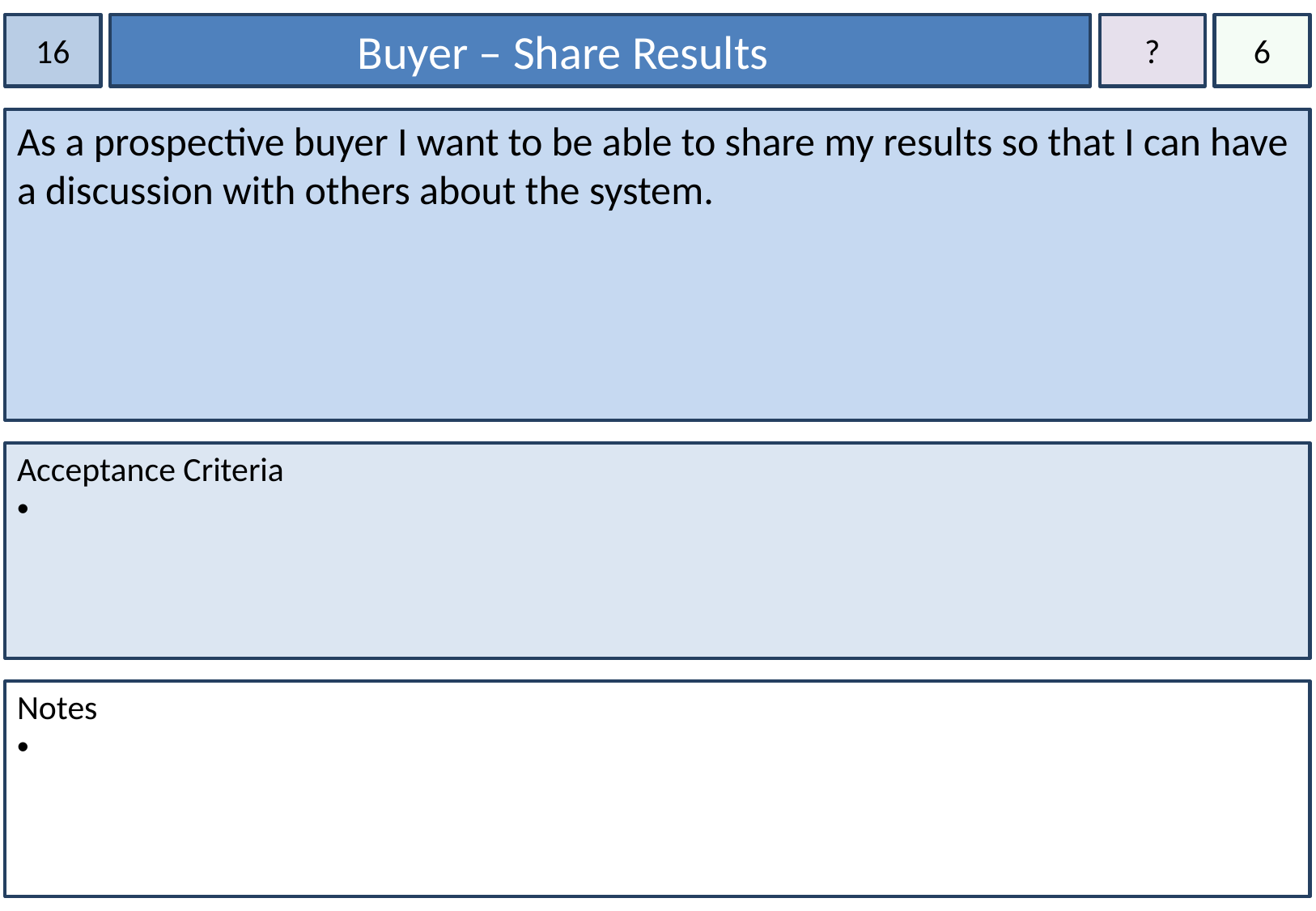

16
Buyer – Share Results
?
6
As a prospective buyer I want to be able to share my results so that I can have a discussion with others about the system.
Acceptance Criteria

Notes